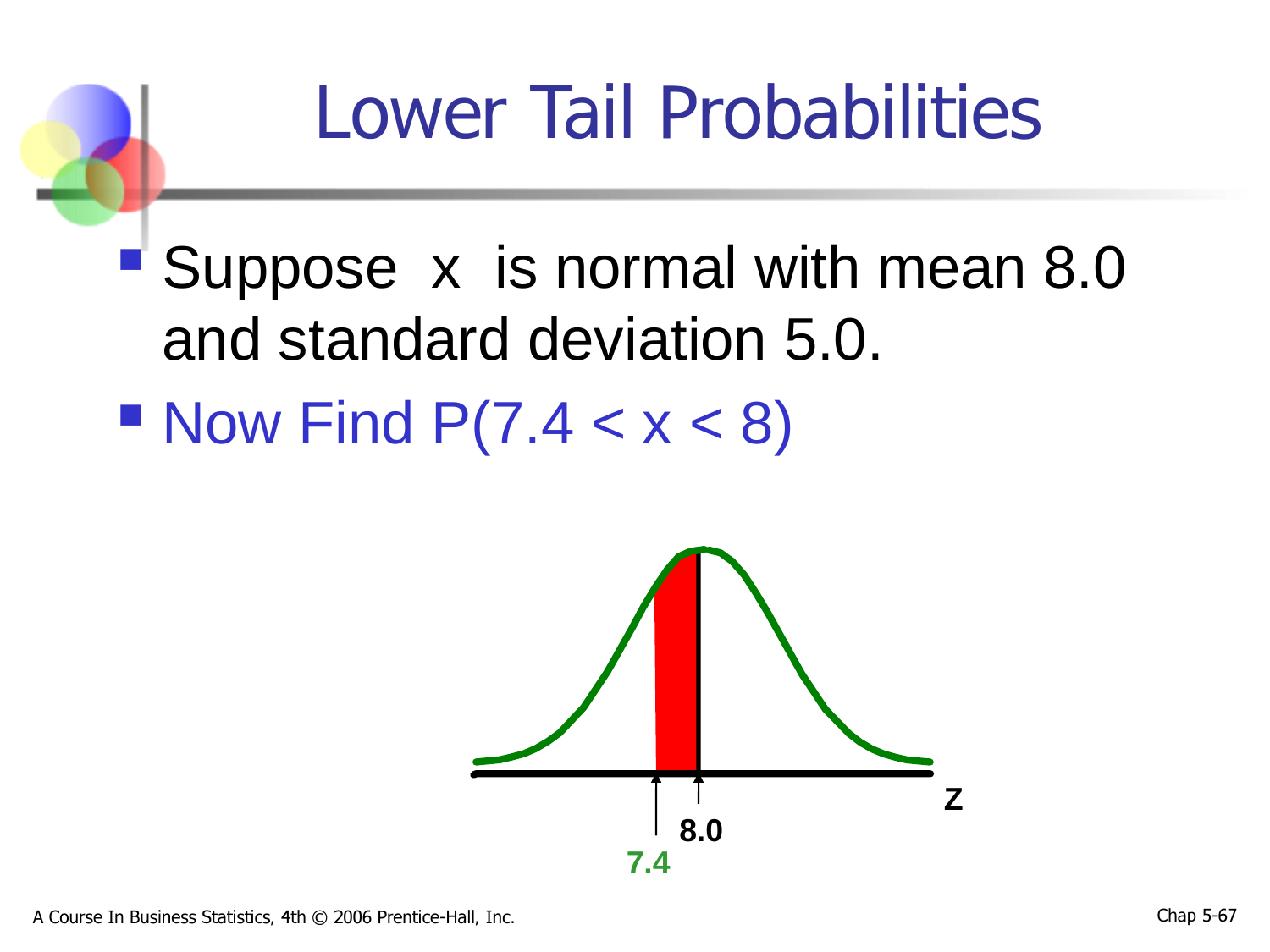

# Lower Tail Probabilities
Suppose  x  is normal with mean 8.0 and standard deviation 5.0.
Now Find P(7.4 < x < 8)

Z

8.0
7.4
A Course In Business Statistics, 4th © 2006 Prentice-Hall, Inc.
Chap 5-67